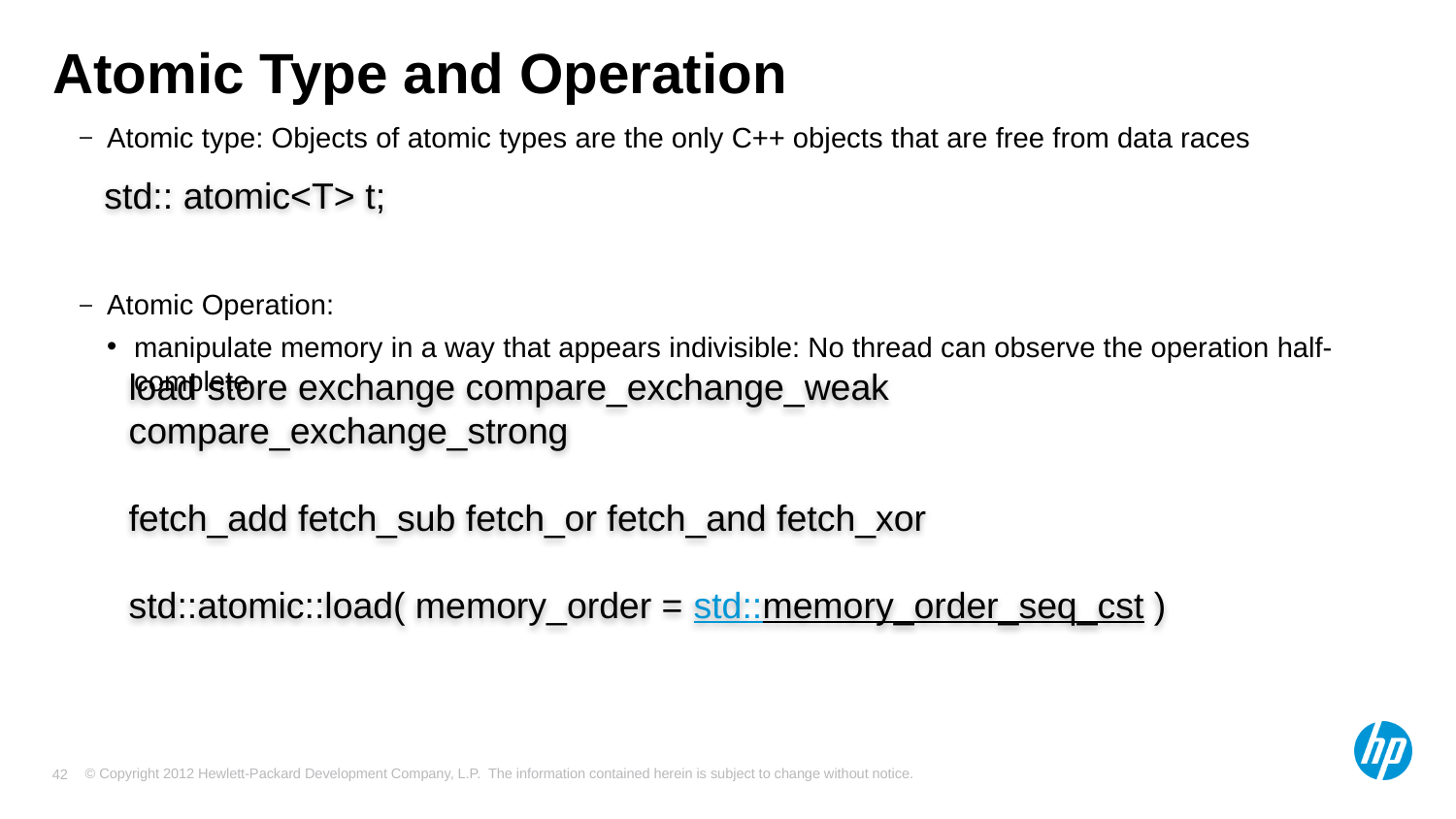

# Atomic Type and Operation
Atomic type: Objects of atomic types are the only C++ objects that are free from data races

Atomic Operation:
manipulate memory in a way that appears indivisible: No thread can observe the operation half-complete
std:: atomic<T> t;
load store exchange compare_exchange_weak compare_exchange_strong

fetch_add fetch_sub fetch_or fetch_and fetch_xor

std::atomic::load( memory_order = std::memory_order_seq_cst )